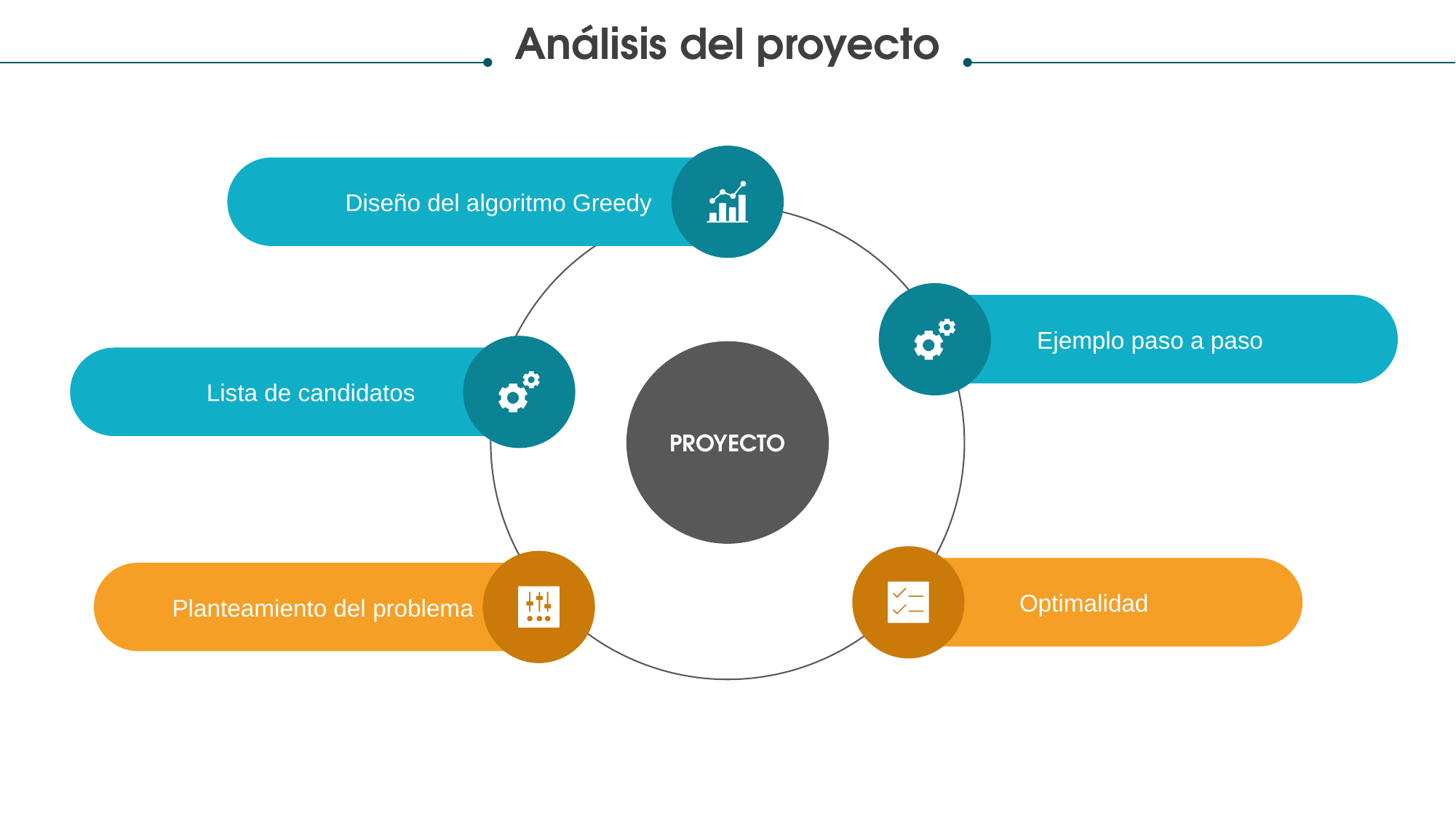

Análisis del proyecto

Diseño del algoritmo Greedy

Ejemplo paso a paso

PROYECTO
Lista de candidatos

Optimalidad
Planteamiento del problema